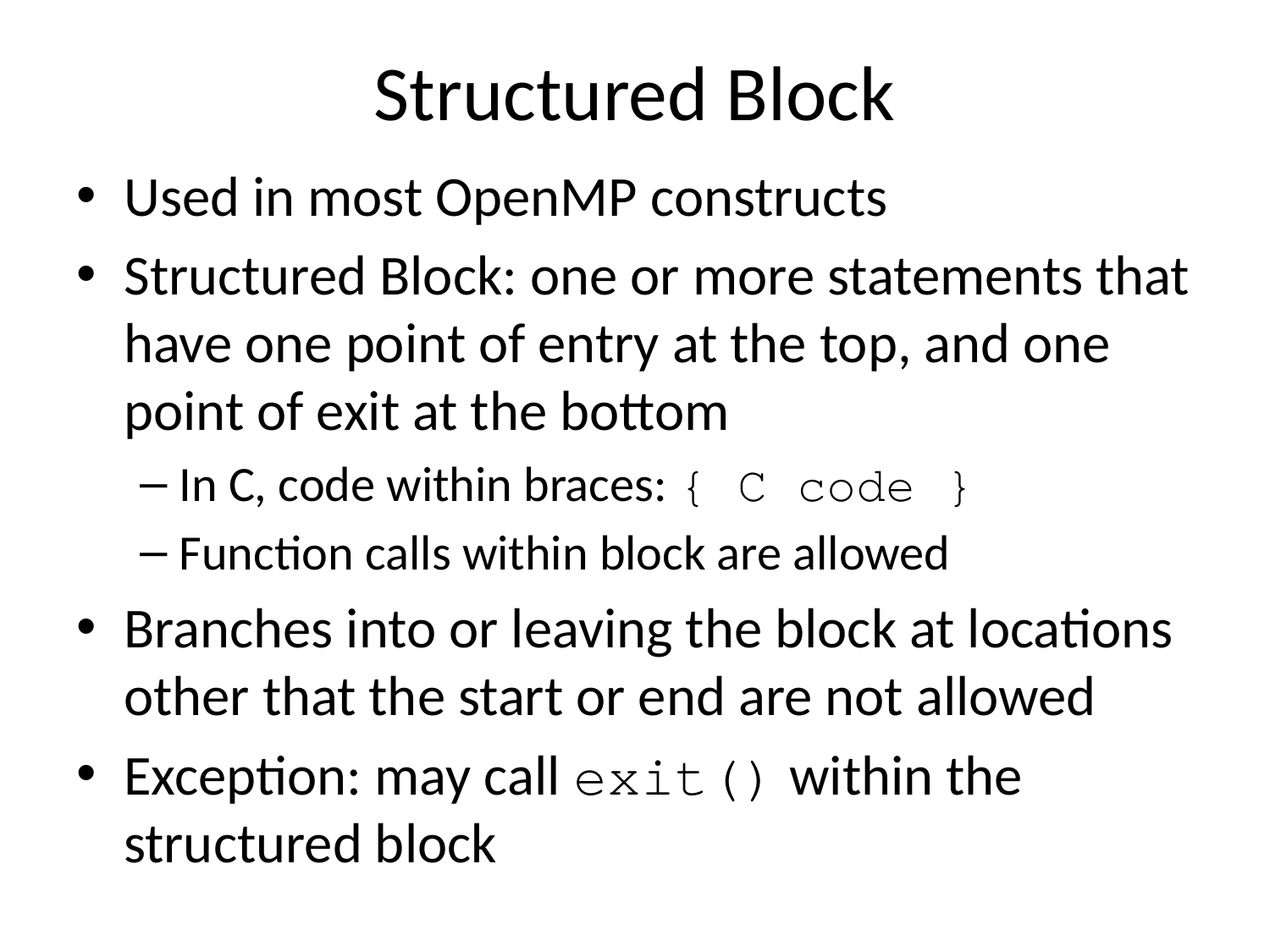

# Structured Block
Used in most OpenMP constructs
Structured Block: one or more statements that have one point of entry at the top, and one point of exit at the bottom
In C, code within braces: { C code }
Function calls within block are allowed
Branches into or leaving the block at locations other that the start or end are not allowed
Exception: may call exit() within the structured block